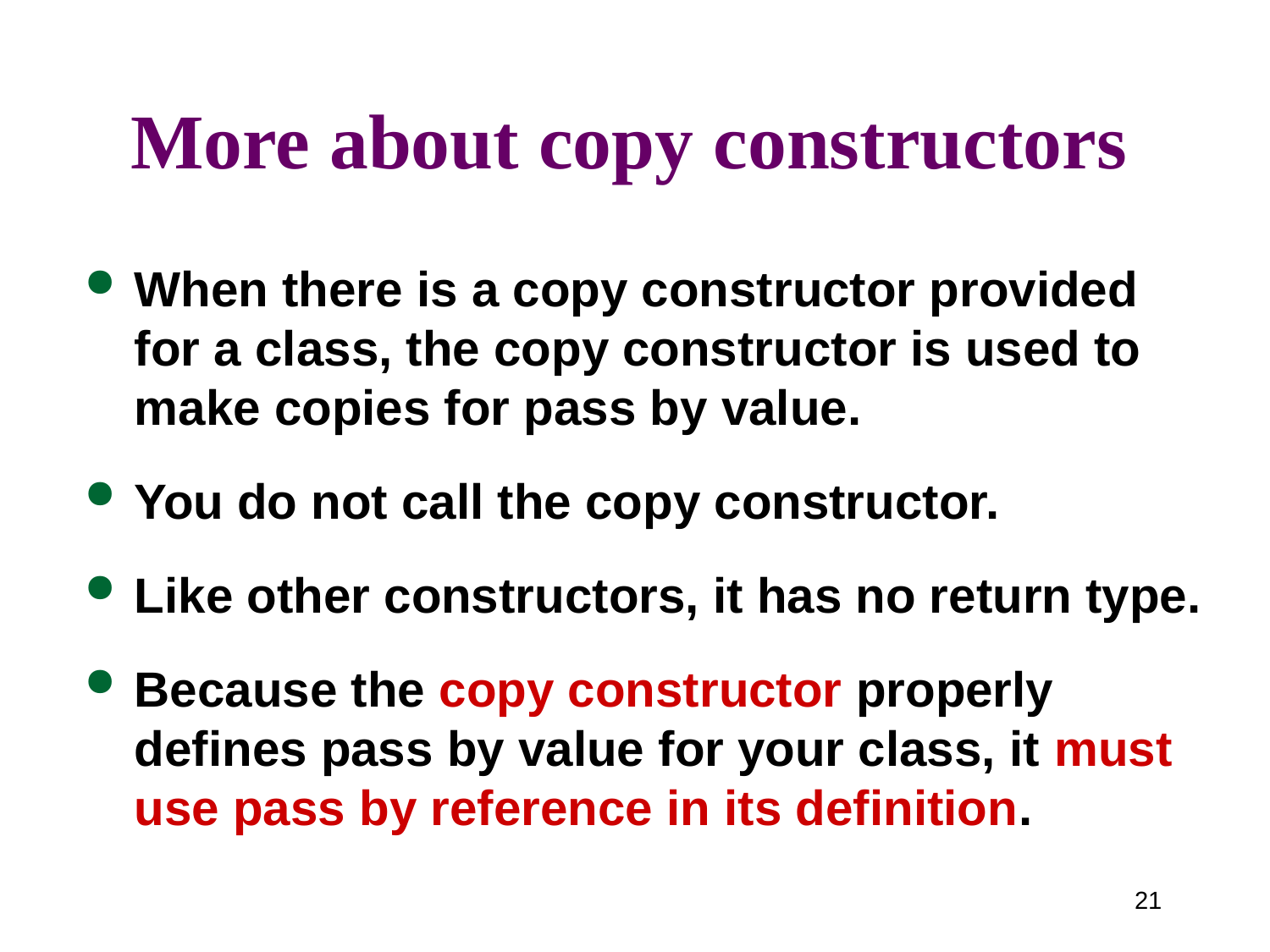

# More about copy constructors
When there is a copy constructor provided for a class, the copy constructor is used to make copies for pass by value.

You do not call the copy constructor.

Like other constructors, it has no return type.

Because the copy constructor properly defines pass by value for your class, it must use pass by reference in its definition.
21